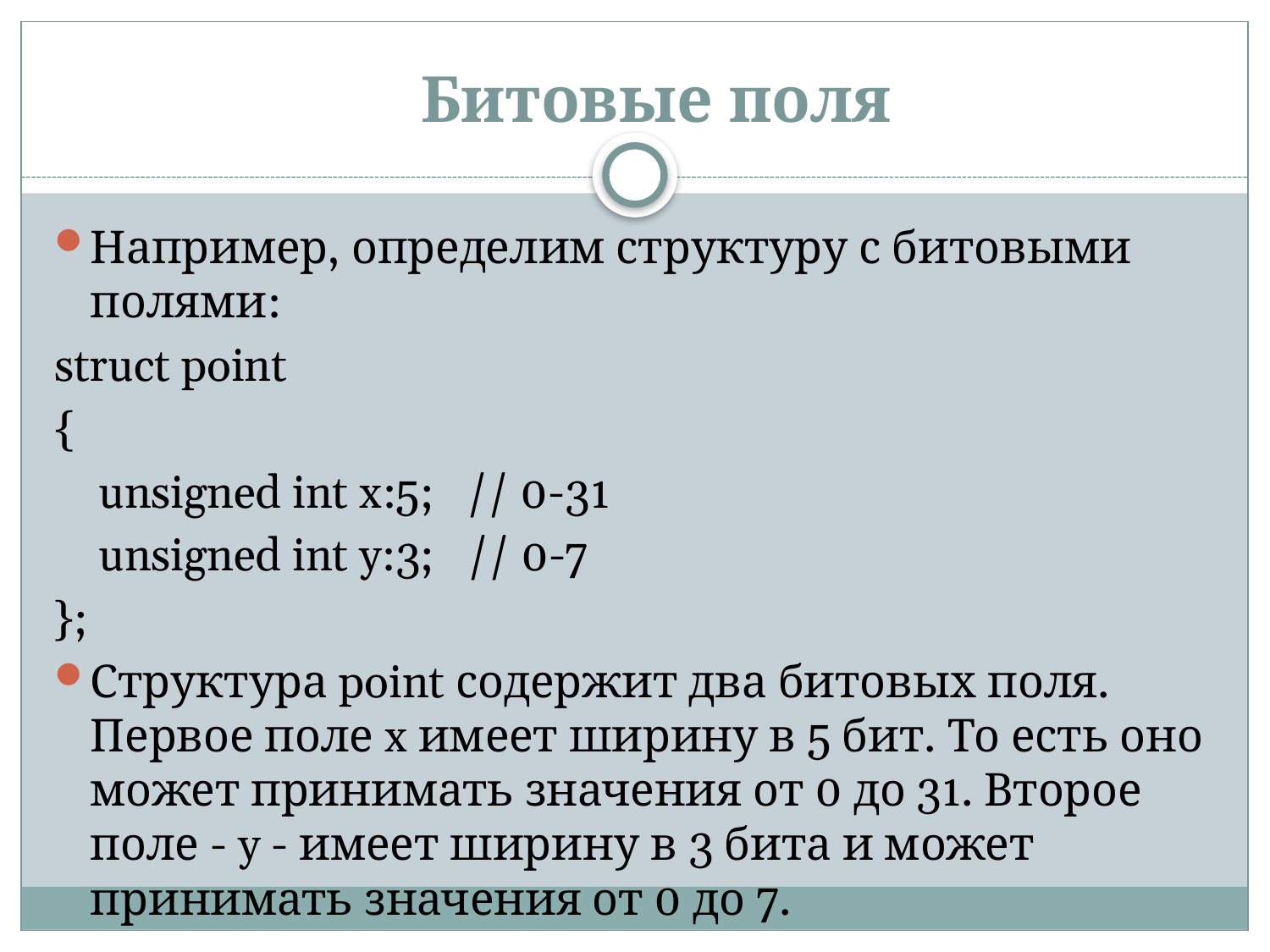

Битовые поля
Например, определим структуру с битовыми полями:
struct point
{
    unsigned int x:5;   // 0-31
    unsigned int y:3;   // 0-7
};
Структура point содержит два битовых поля. Первое поле x имеет ширину в 5 бит. То есть оно может принимать значения от 0 до 31. Второе поле - y - имеет ширину в 3 бита и может принимать значения от 0 до 7.